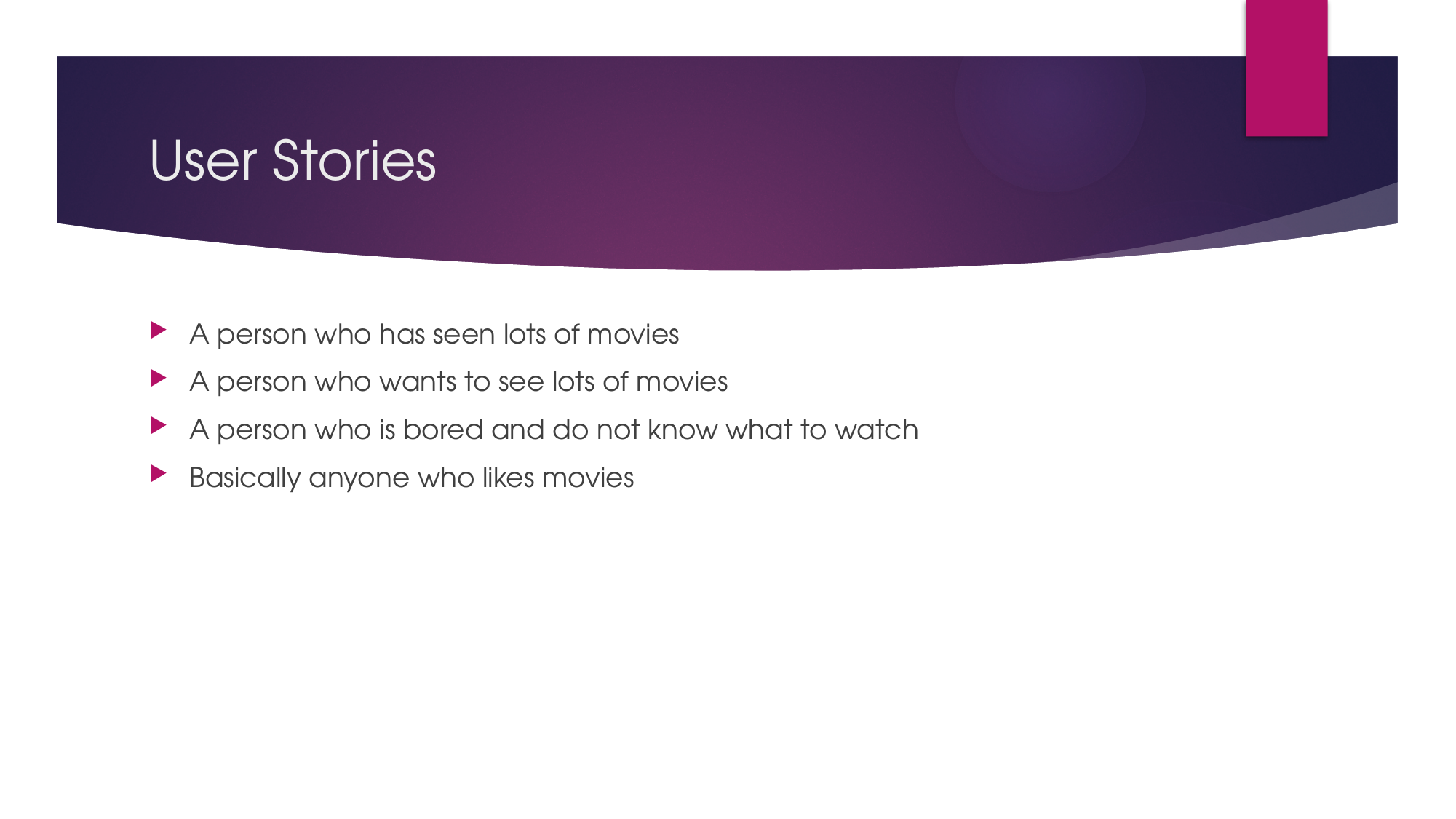

# User Stories
A person who has seen lots of movies
A person who wants to see lots of movies
A person who is bored and do not know what to watch
Basically anyone who likes movies